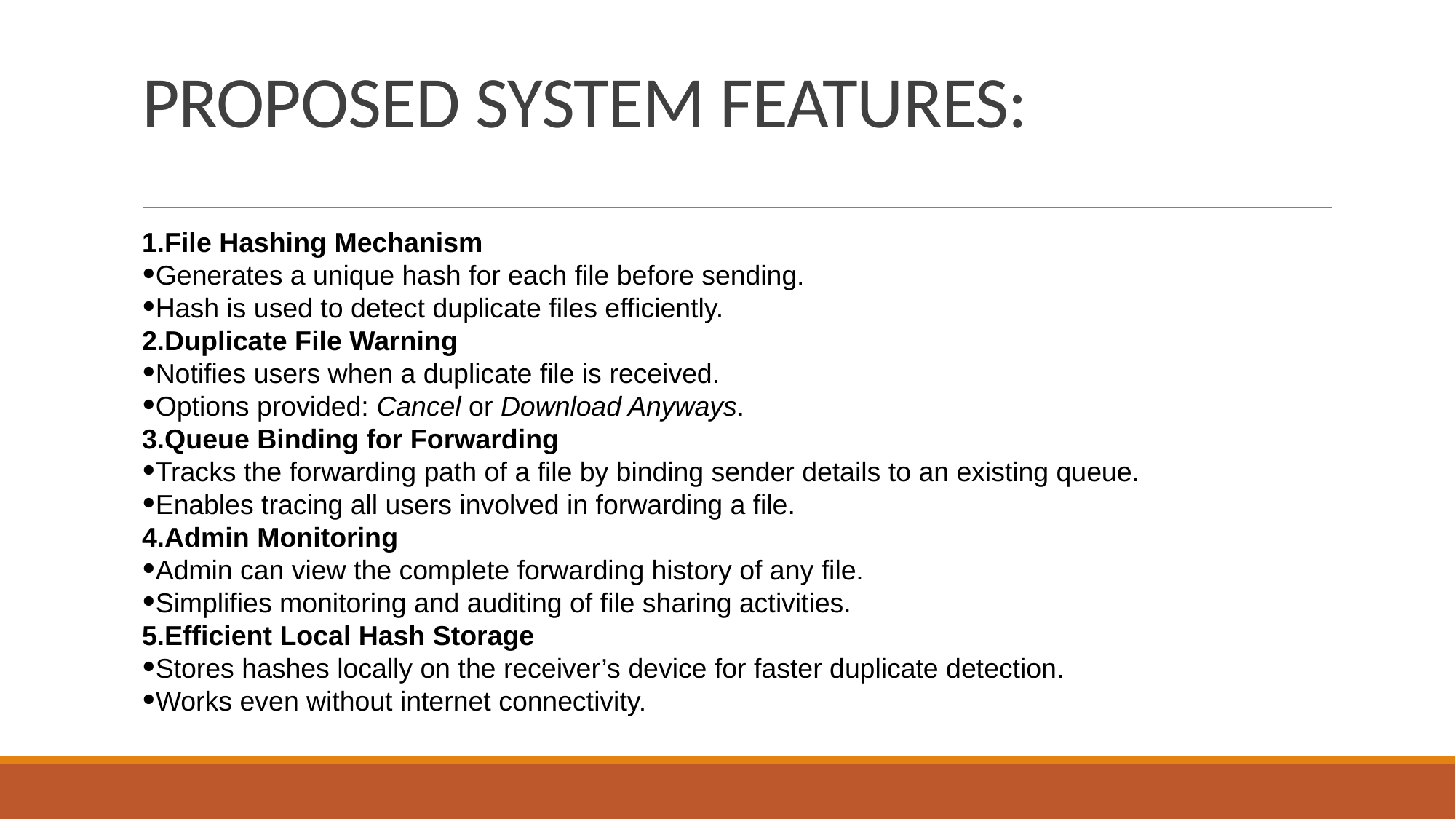

# PROPOSED SYSTEM FEATURES:
1.File Hashing Mechanism
Generates a unique hash for each file before sending.
Hash is used to detect duplicate files efficiently.
2.Duplicate File Warning
Notifies users when a duplicate file is received.
Options provided: Cancel or Download Anyways.
3.Queue Binding for Forwarding
Tracks the forwarding path of a file by binding sender details to an existing queue.
Enables tracing all users involved in forwarding a file.
4.Admin Monitoring
Admin can view the complete forwarding history of any file.
Simplifies monitoring and auditing of file sharing activities.
5.Efficient Local Hash Storage
Stores hashes locally on the receiver’s device for faster duplicate detection.
Works even without internet connectivity.